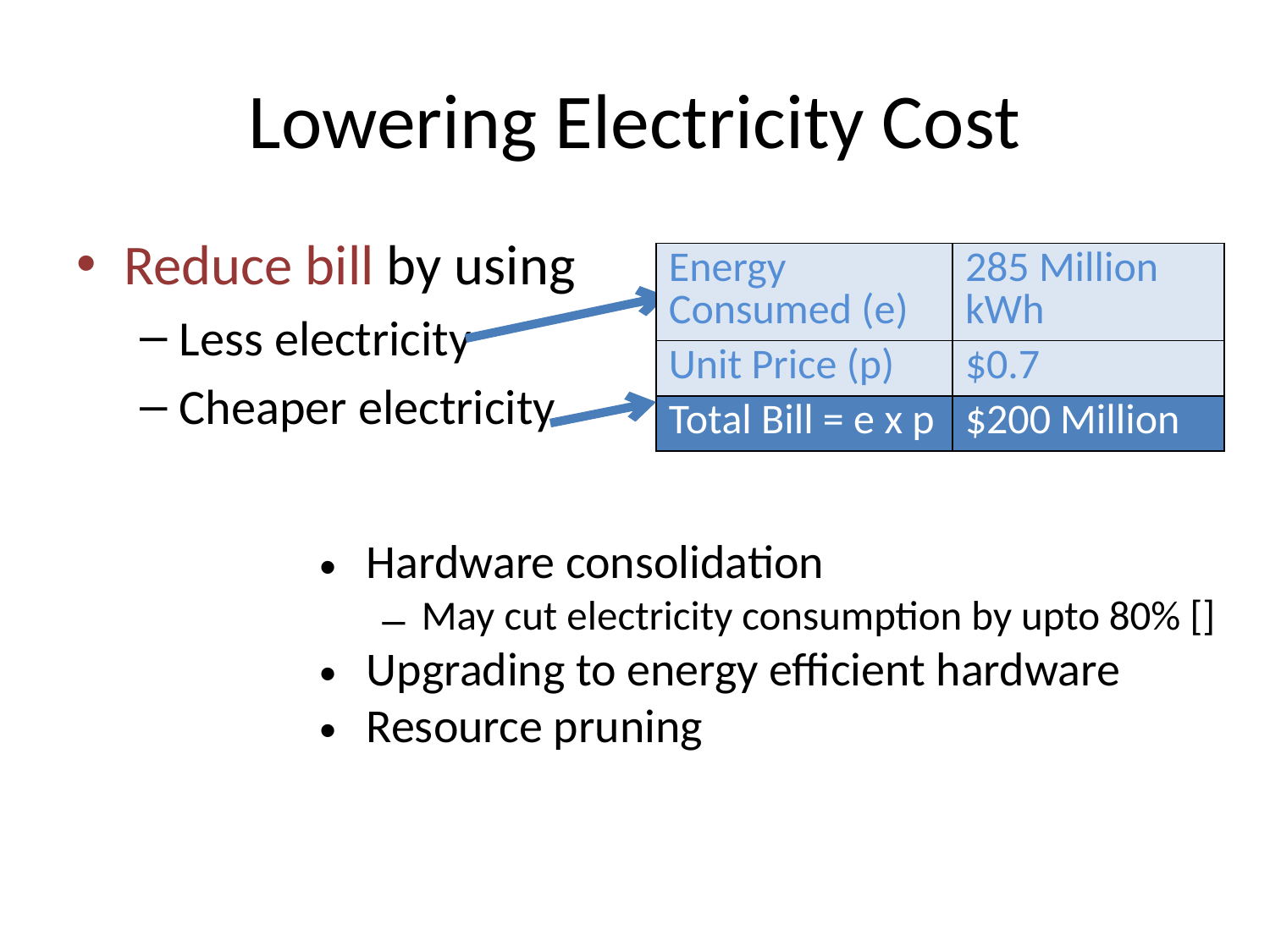

# Lowering Electricity Cost
Reduce bill by using
Less electricity
Cheaper electricity
| Energy Consumed (e) | 285 Million kWh |
| --- | --- |
| Unit Price (p) | $0.7 |
| Total Bill = e x p | $200 Million |
Hardware consolidation
May cut electricity consumption by upto 80% []
Upgrading to energy efficient hardware
Resource pruning